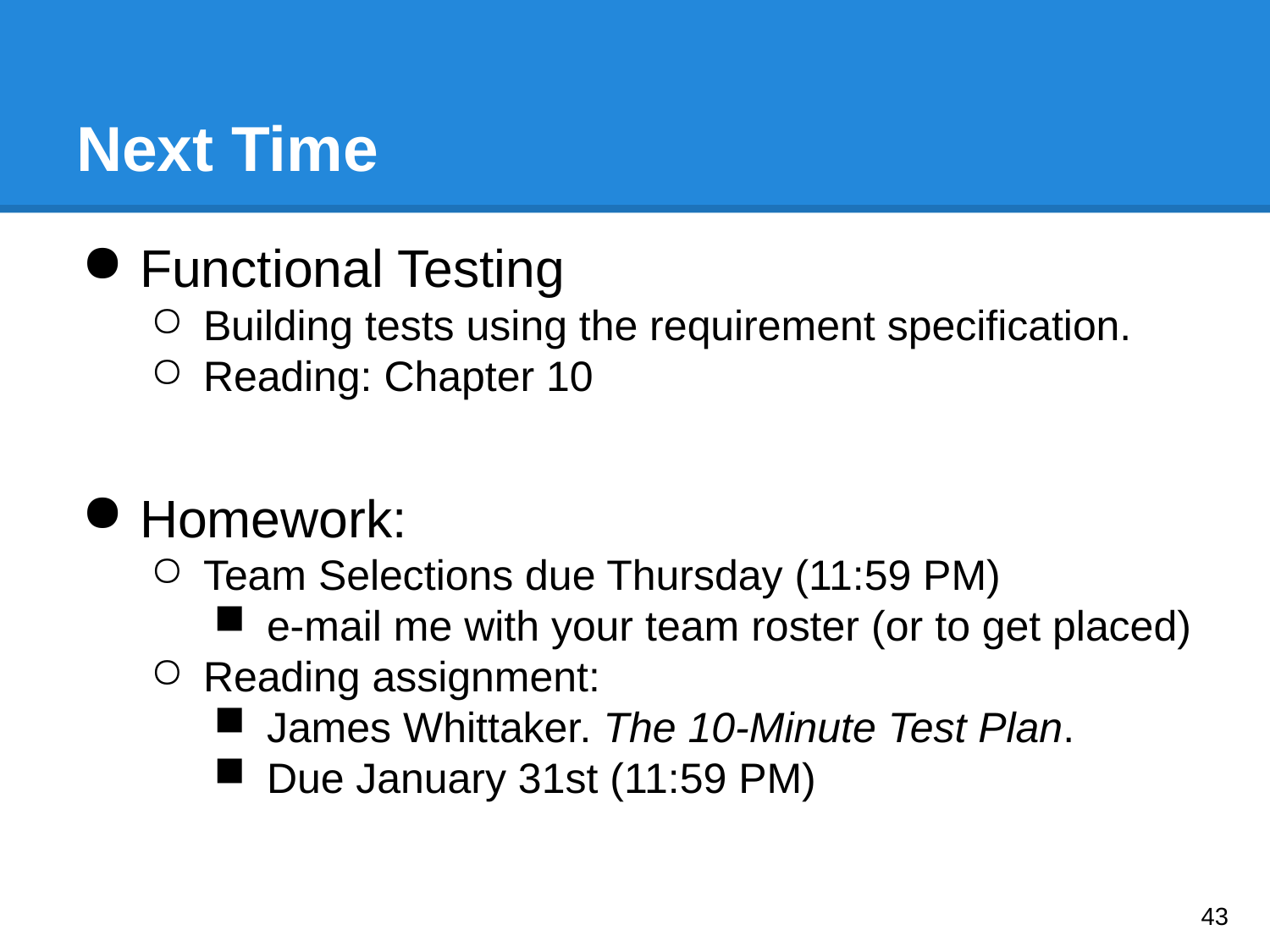

# Next Time
Functional Testing
Building tests using the requirement specification.
Reading: Chapter 10

Homework:
Team Selections due Thursday (11:59 PM)
e-mail me with your team roster (or to get placed)
Reading assignment:
James Whittaker. The 10-Minute Test Plan.
Due January 31st (11:59 PM)
43